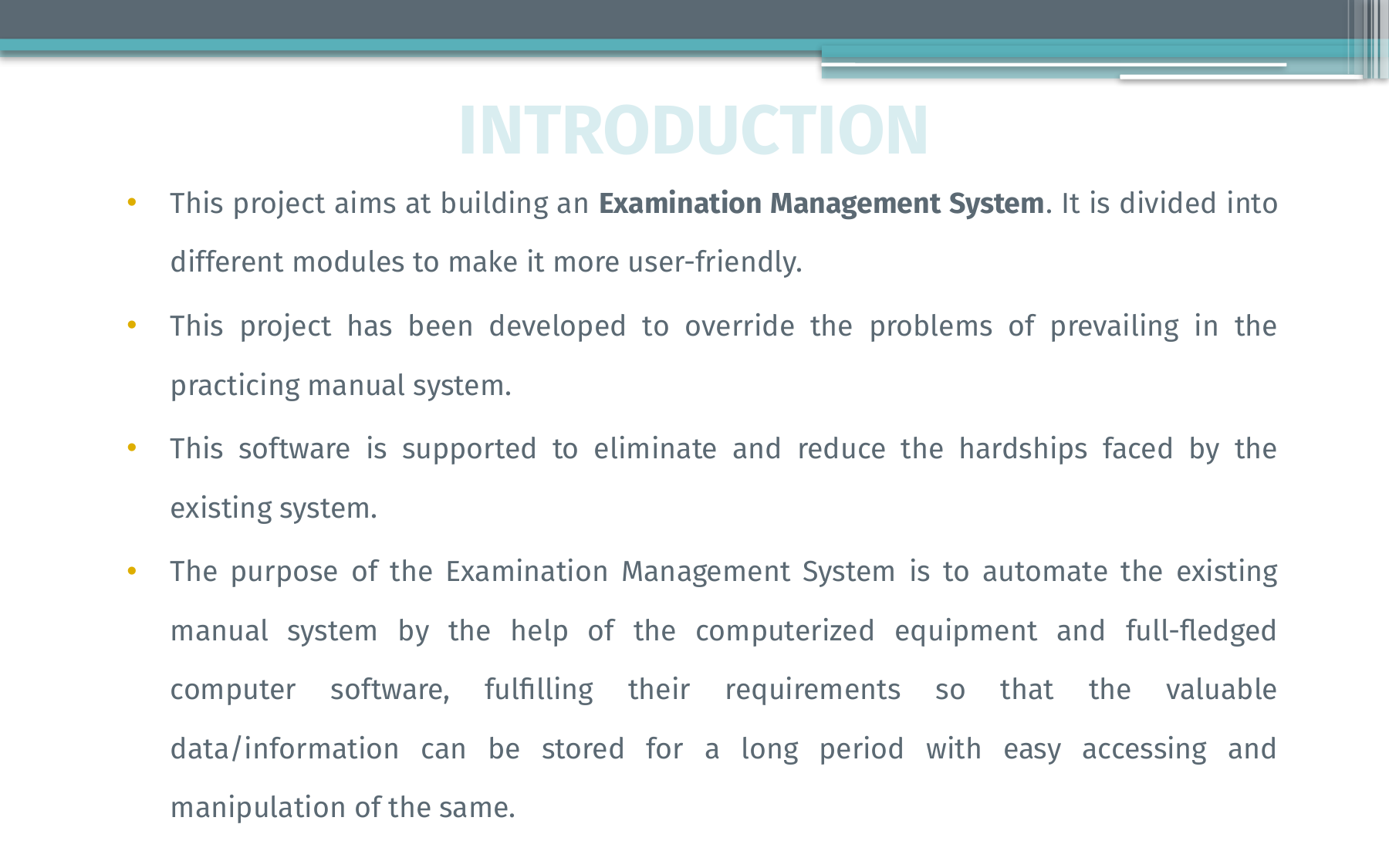

# INTRODUCTION
This project aims at building an Examination Management System. It is divided into different modules to make it more user-friendly.
This project has been developed to override the problems of prevailing in the practicing manual system.
This software is supported to eliminate and reduce the hardships faced by the existing system.
The purpose of the Examination Management System is to automate the existing manual system by the help of the computerized equipment and full-fledged computer software, fulfilling their requirements so that the valuable data/information can be stored for a long period with easy accessing and manipulation of the same.